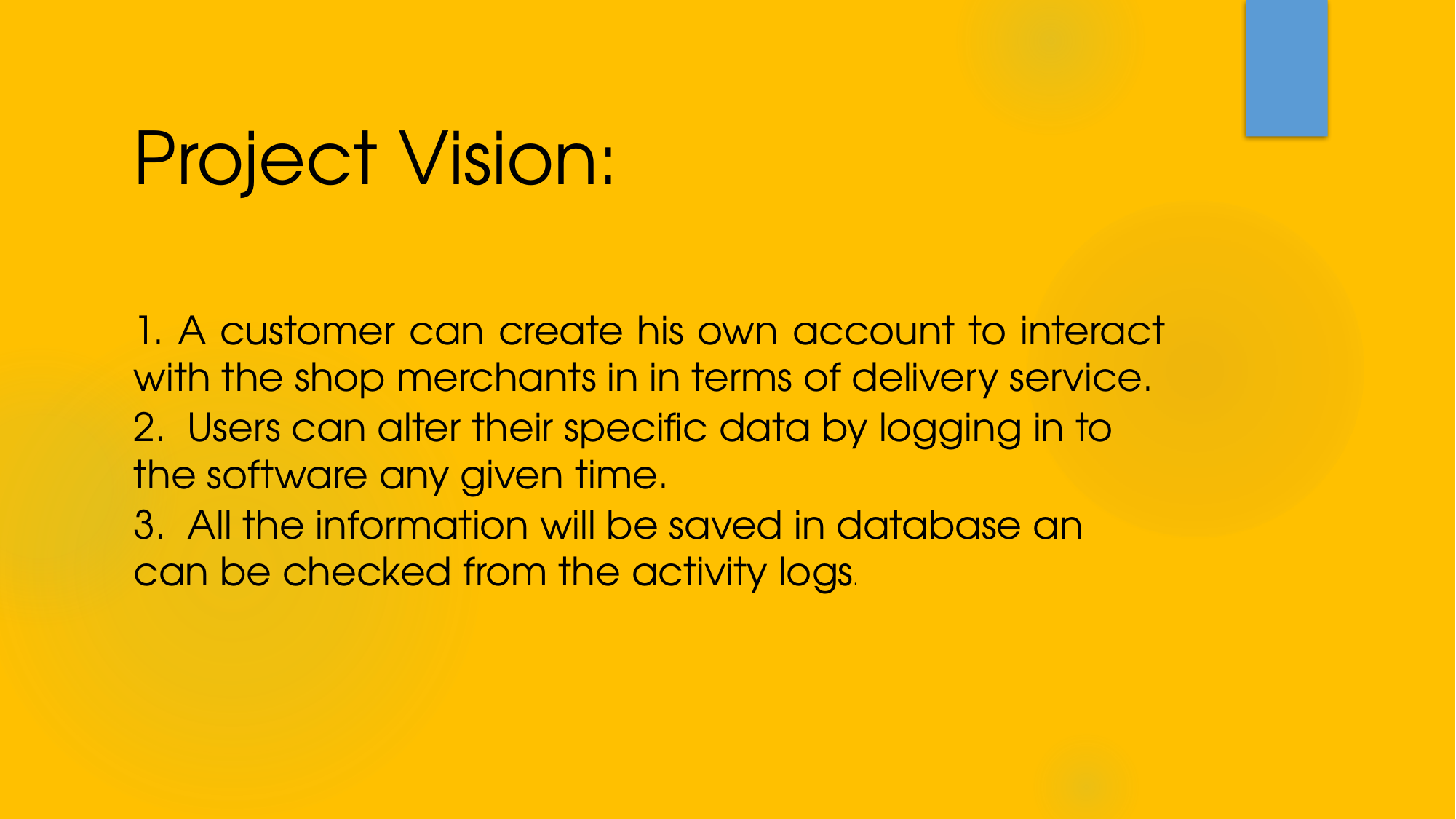

# Project Vision:

1. A customer can create his own account to interact with the shop merchants in in terms of delivery service.
2.  Users can alter their specific data by logging in to the software any given time.
3.  All the information will be saved in database an can be checked from the activity logs.